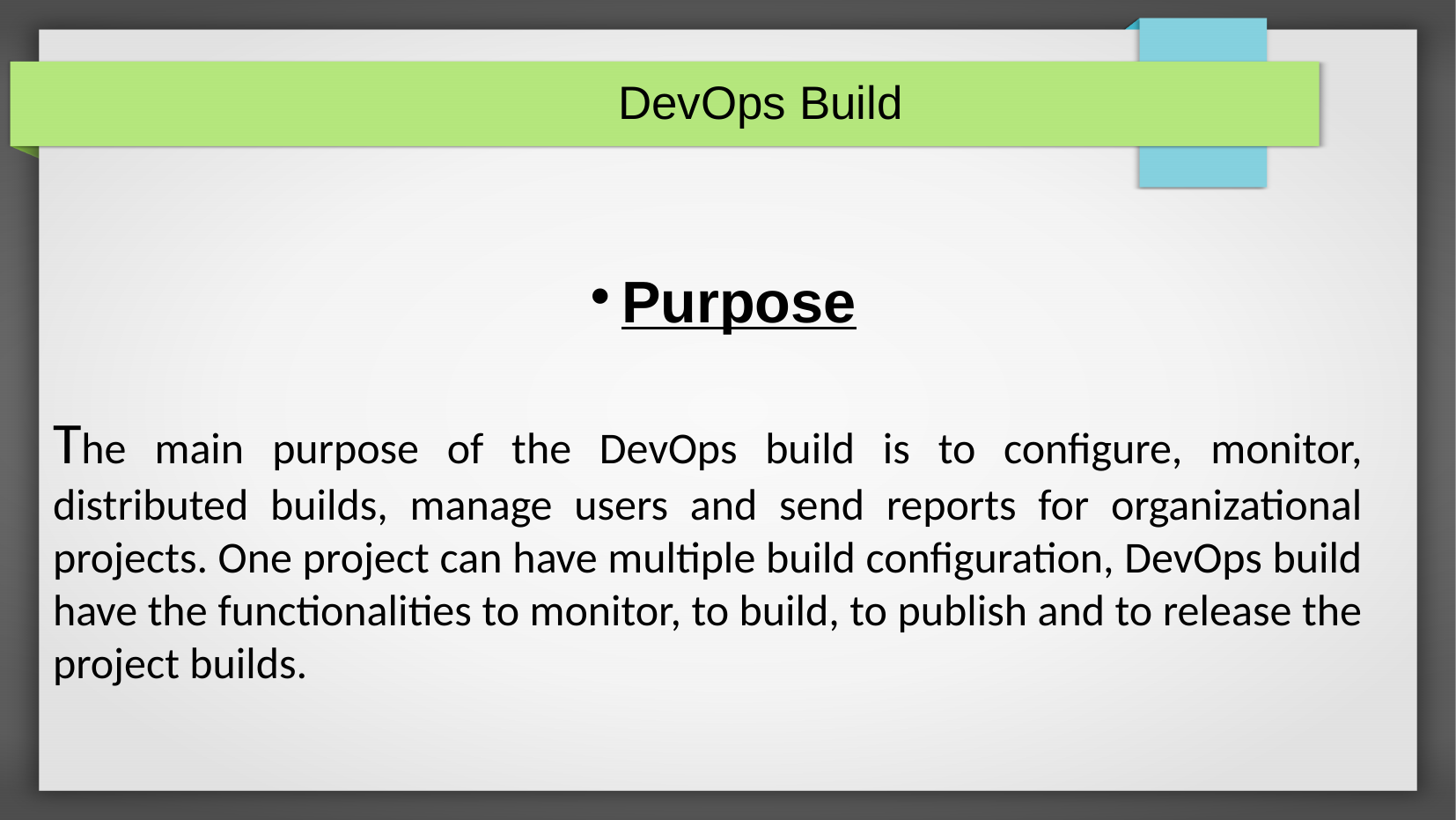

DevOps Build
Purpose

The main purpose of the DevOps build is to configure, monitor, distributed builds, manage users and send reports for organizational projects. One project can have multiple build configuration, DevOps build have the functionalities to monitor, to build, to publish and to release the project builds.